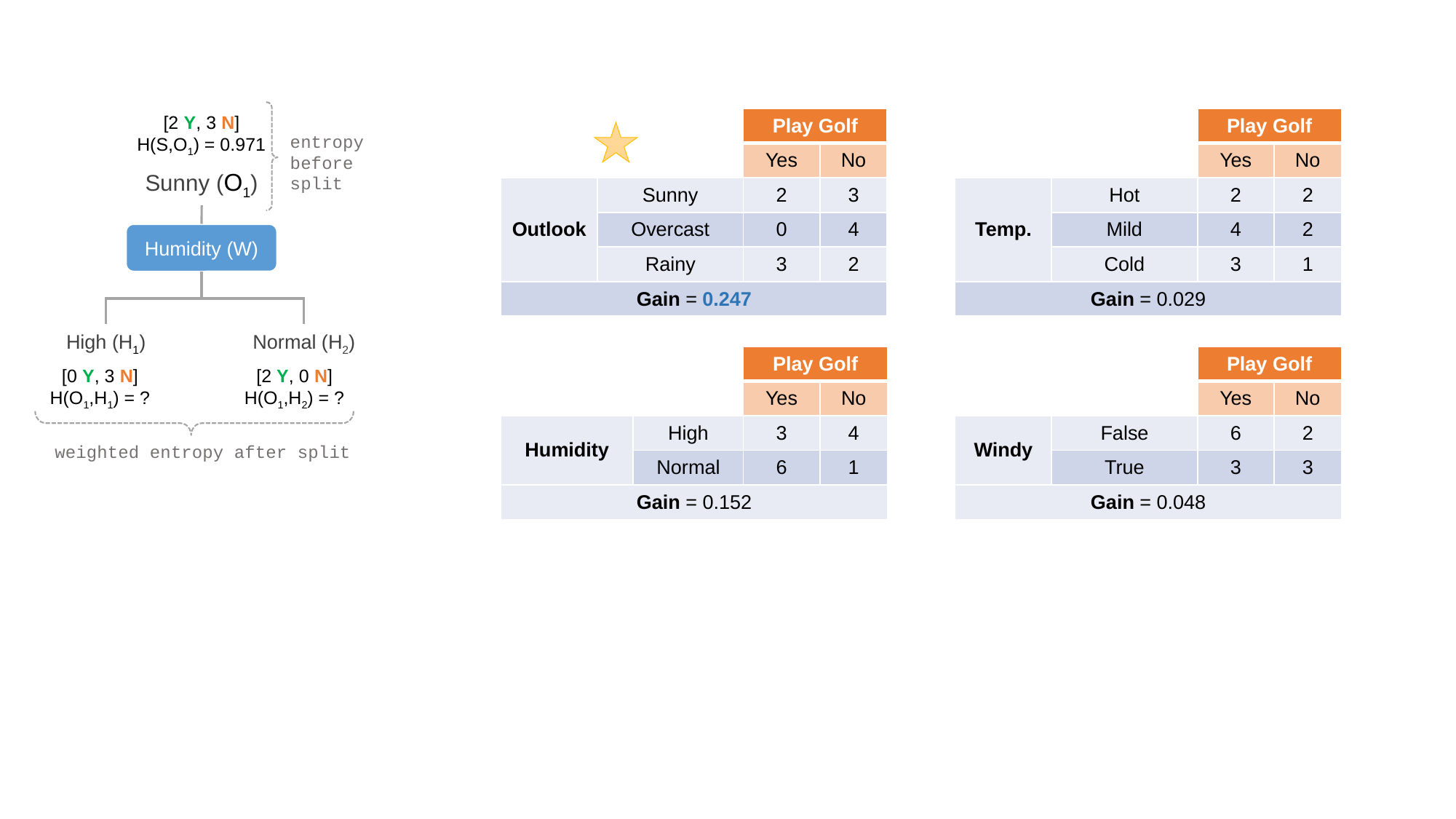

[2 Y, 3 N]
H(S,O1) = 0.971
|  |  | Play Golf |  |
| --- | --- | --- | --- |
|  |  | Yes | No |
| Outlook | Sunny | 2 | 3 |
|  | Overcast | 0 | 4 |
|  | Rainy | 3 | 2 |
| Gain = 0.247 |  |  |  |
|  |  | Play Golf |  |
| --- | --- | --- | --- |
|  |  | Yes | No |
| Temp. | Hot | 2 | 2 |
|  | Mild | 4 | 2 |
|  | Cold | 3 | 1 |
| Gain = 0.029 |  |  |  |

entropy
before
split
Sunny (O1)
Humidity (W)

Normal (H2)
High (H1)
|  |  | Play Golf |  |
| --- | --- | --- | --- |
|  |  | Yes | No |
| Humidity | High | 3 | 4 |
|  | Normal | 6 | 1 |
| Gain = 0.152 |  |  |  |
|  |  | Play Golf |  |
| --- | --- | --- | --- |
|  |  | Yes | No |
| Windy | False | 6 | 2 |
|  | True | 3 | 3 |
| Gain = 0.048 |  |  |  |
[0 Y, 3 N]
H(O1,H1) = ?
[2 Y, 0 N]
H(O1,H2) = ?
weighted entropy after split